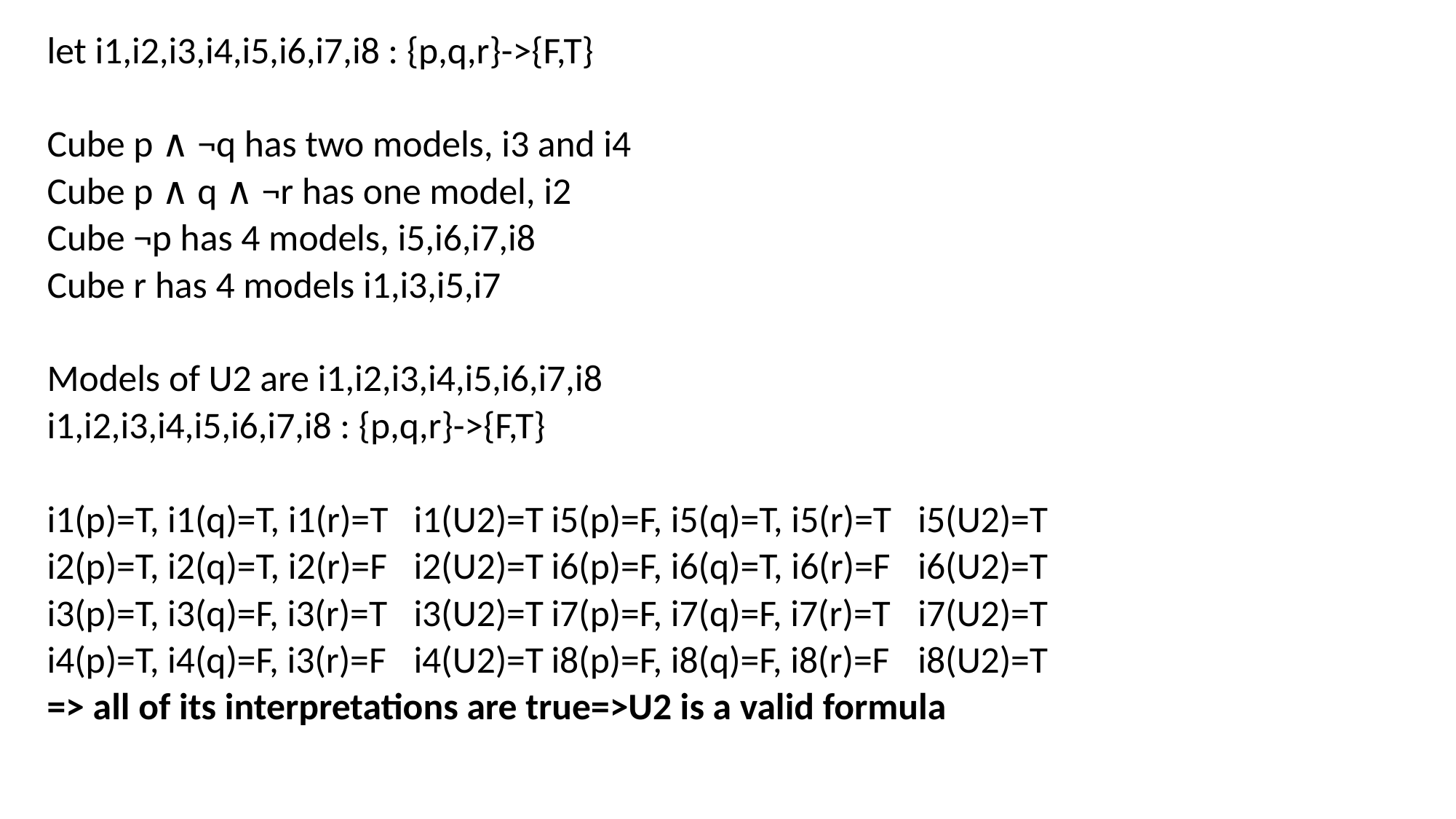

let i1,i2,i3,i4,i5,i6,i7,i8 : {p,q,r}->{F,T}

Cube p ∧ ¬q has two models, i3 and i4
Cube p ∧ q ∧ ¬r has one model, i2
Cube ¬p has 4 models, i5,i6,i7,i8
Cube r has 4 models i1,i3,i5,i7

Models of U2 are i1,i2,i3,i4,i5,i6,i7,i8
i1,i2,i3,i4,i5,i6,i7,i8 : {p,q,r}->{F,T}

i1(p)=T, i1(q)=T, i1(r)=T	i1(U2)=T	i5(p)=F, i5(q)=T, i5(r)=T	i5(U2)=T
i2(p)=T, i2(q)=T, i2(r)=F	i2(U2)=T	i6(p)=F, i6(q)=T, i6(r)=F	i6(U2)=T
i3(p)=T, i3(q)=F, i3(r)=T	i3(U2)=T	i7(p)=F, i7(q)=F, i7(r)=T	i7(U2)=T
i4(p)=T, i4(q)=F, i3(r)=F	i4(U2)=T	i8(p)=F, i8(q)=F, i8(r)=F	i8(U2)=T
=> all of its interpretations are true=>U2 is a valid formula